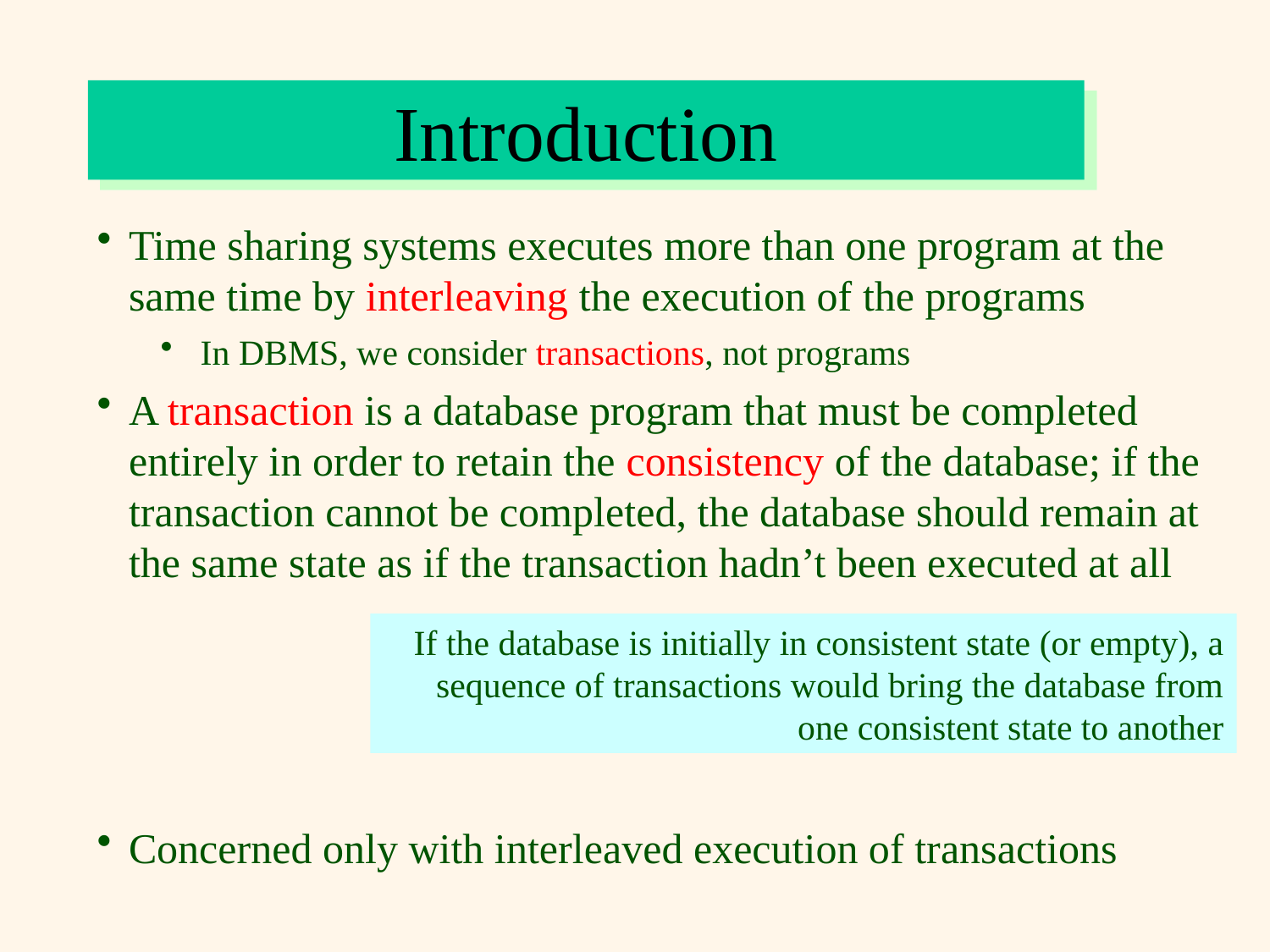

Introduction
Time sharing systems executes more than one program at the same time by interleaving the execution of the programs
In DBMS, we consider transactions, not programs
A transaction is a database program that must be completed entirely in order to retain the consistency of the database; if the transaction cannot be completed, the database should remain at the same state as if the transaction hadn’t been executed at all

Concerned only with interleaved execution of transactions
If the database is initially in consistent state (or empty), a sequence of transactions would bring the database from one consistent state to another